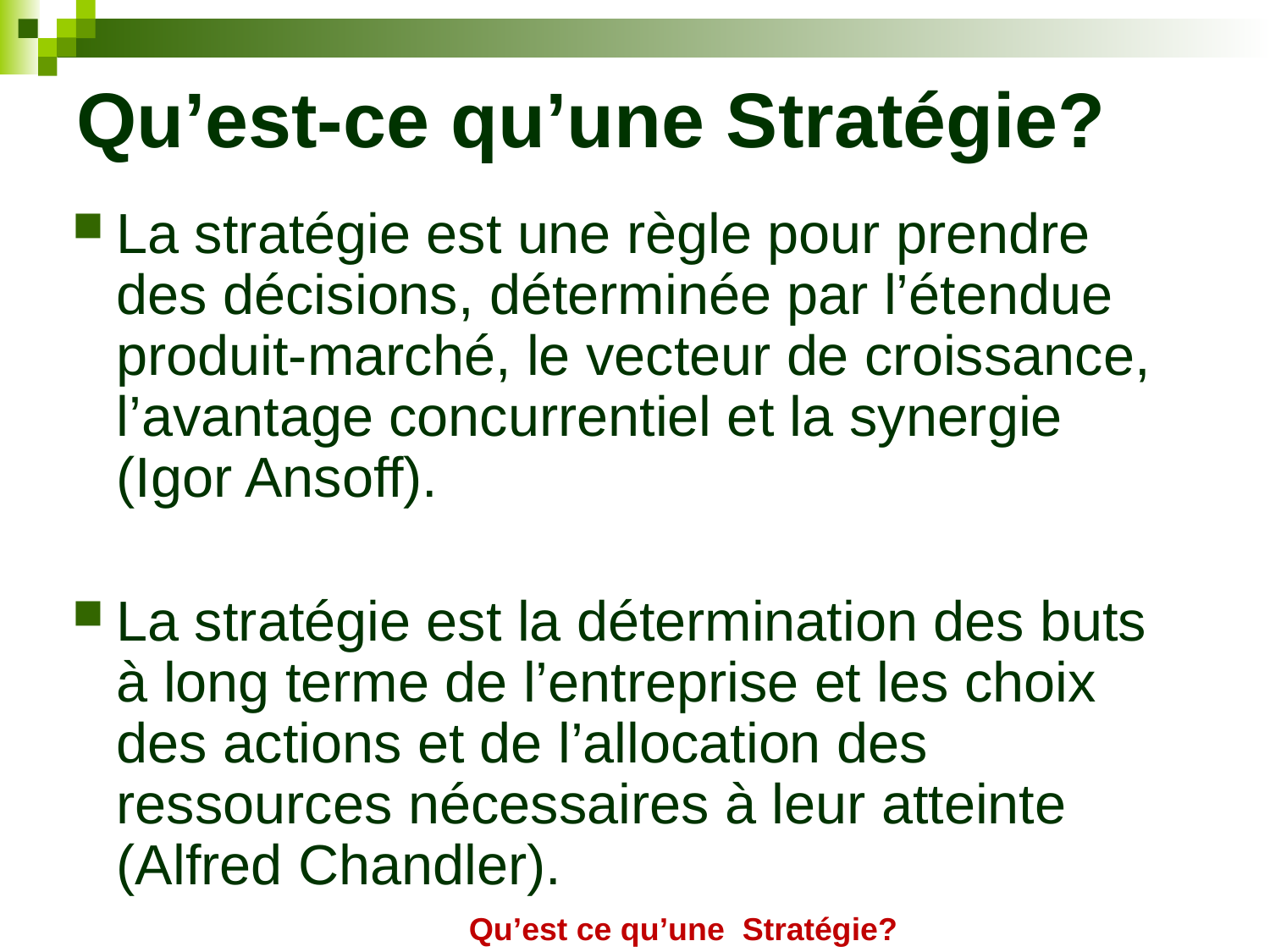

# Qu’est-ce qu’une Stratégie?
La stratégie est une règle pour prendre des décisions, déterminée par l’étendue produit-marché, le vecteur de croissance, l’avantage concurrentiel et la synergie (Igor Ansoff).

La stratégie est la détermination des buts à long terme de l’entreprise et les choix des actions et de l’allocation des ressources nécessaires à leur atteinte (Alfred Chandler).

Qu’est ce qu’une  Stratégie?